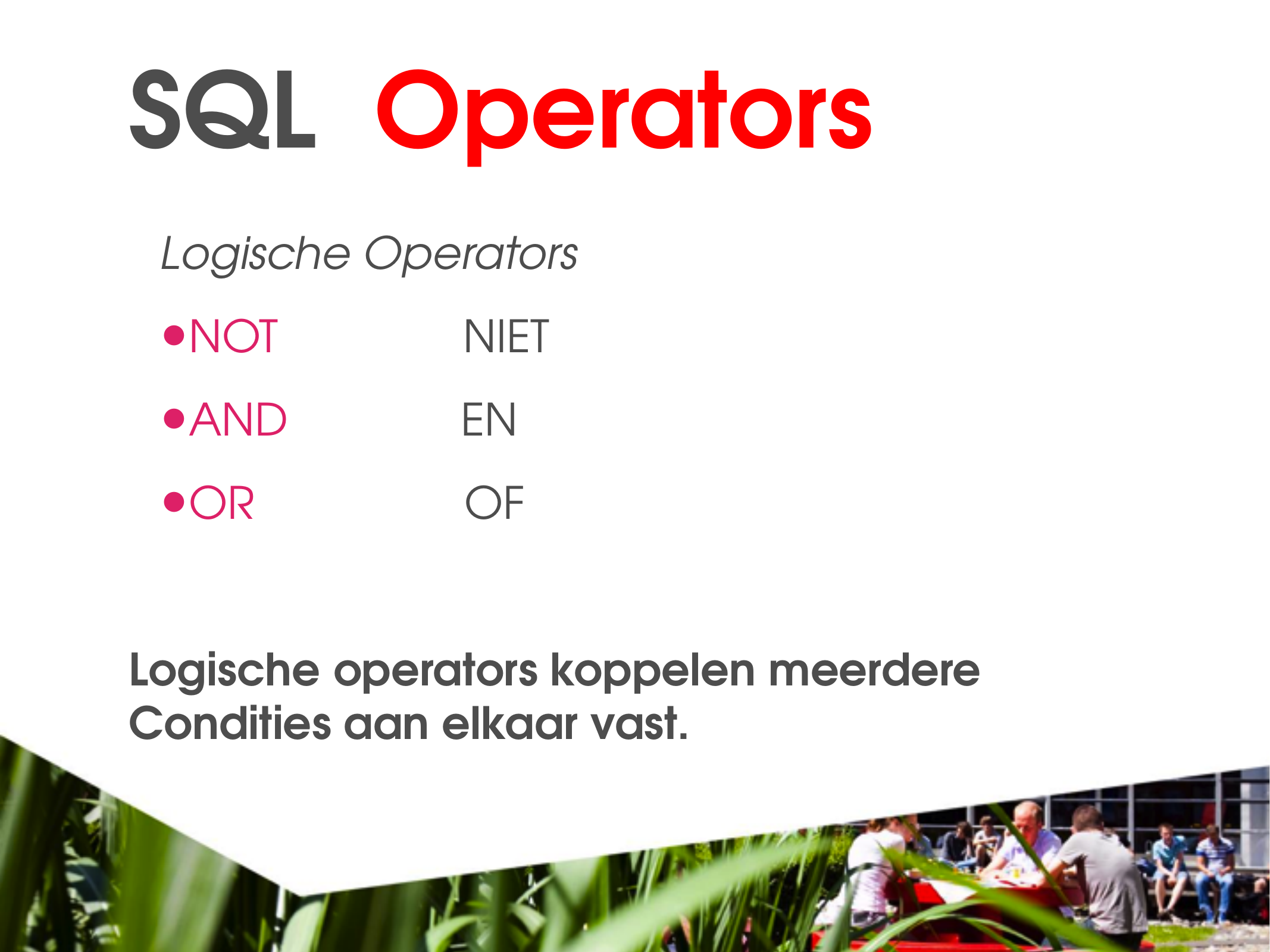

# SQL  Operators
Logische Operators
NOT               NIET
AND              EN
OR                 OF

Logische operators koppelen meerdere Condities aan elkaar vast.